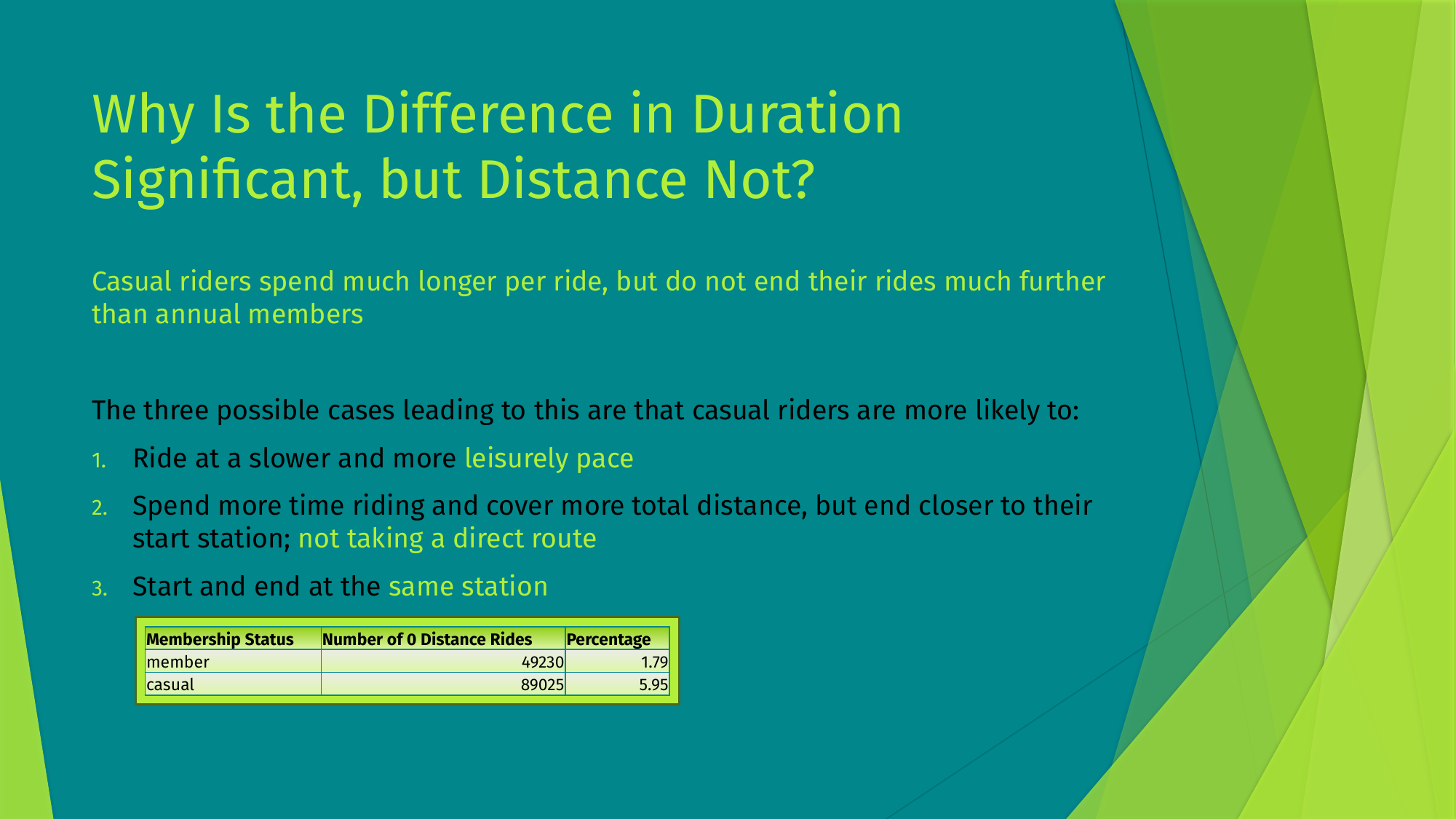

# Why Is the Difference in Duration Significant, but Distance Not?
Casual riders spend much longer per ride, but do not end their rides much further than annual members

The three possible cases leading to this are that casual riders are more likely to:
Ride at a slower and more leisurely pace
Spend more time riding and cover more total distance, but end closer to their start station; not taking a direct route
Start and end at the same station

| Membership Status | Number of 0 Distance Rides | Percentage |
| --- | --- | --- |
| member | 49230 | 1.79 |
| casual | 89025 | 5.95 |